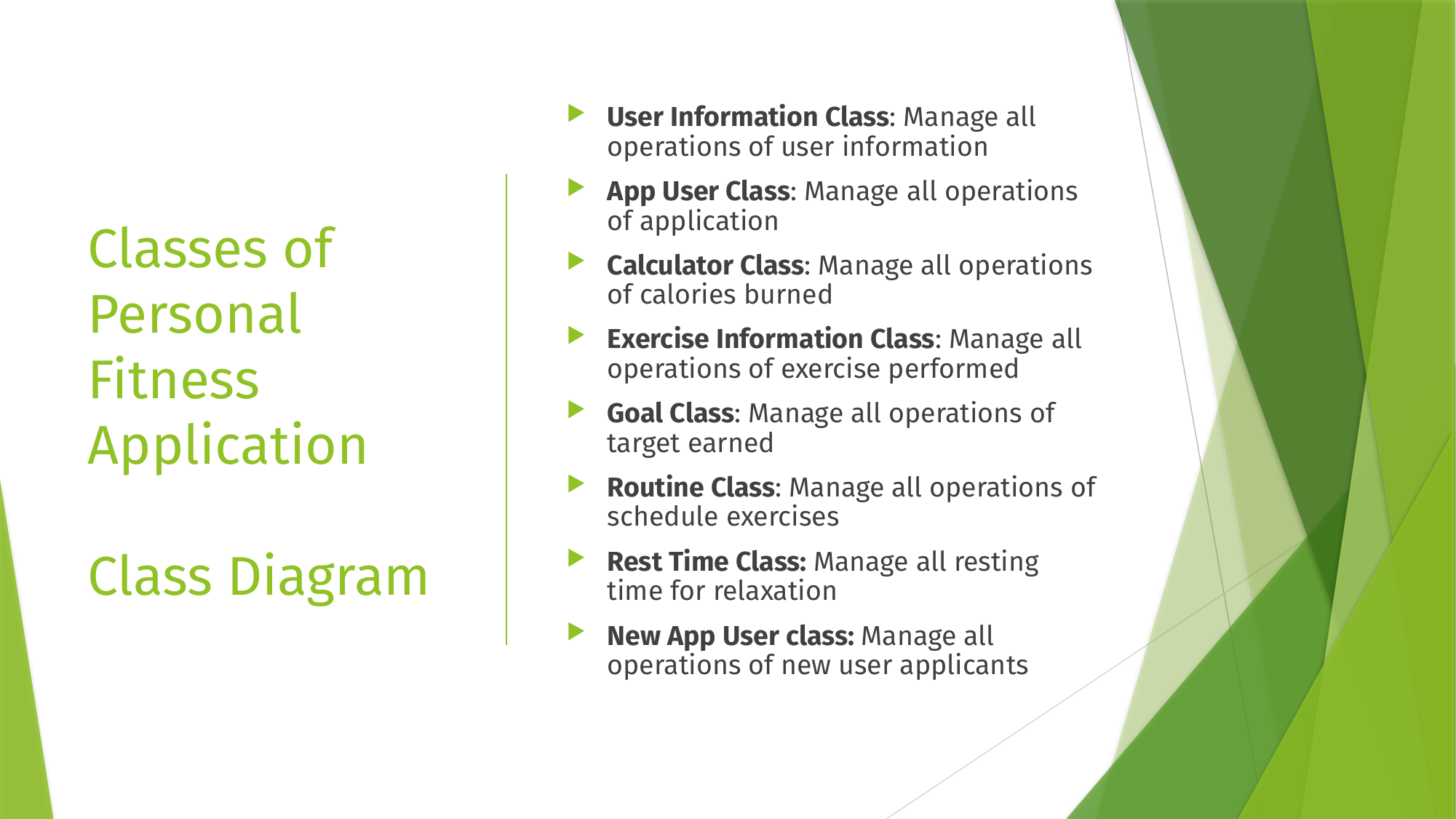

# Classes of Personal Fitness Application Class Diagram
User Information Class: Manage all operations of user information
App User Class: Manage all operations of application
Calculator Class: Manage all operations of calories burned
Exercise Information Class: Manage all operations of exercise performed
Goal Class: Manage all operations of target earned
Routine Class: Manage all operations of schedule exercises
Rest Time Class: Manage all resting time for relaxation
New App User class: Manage all operations of new user applicants